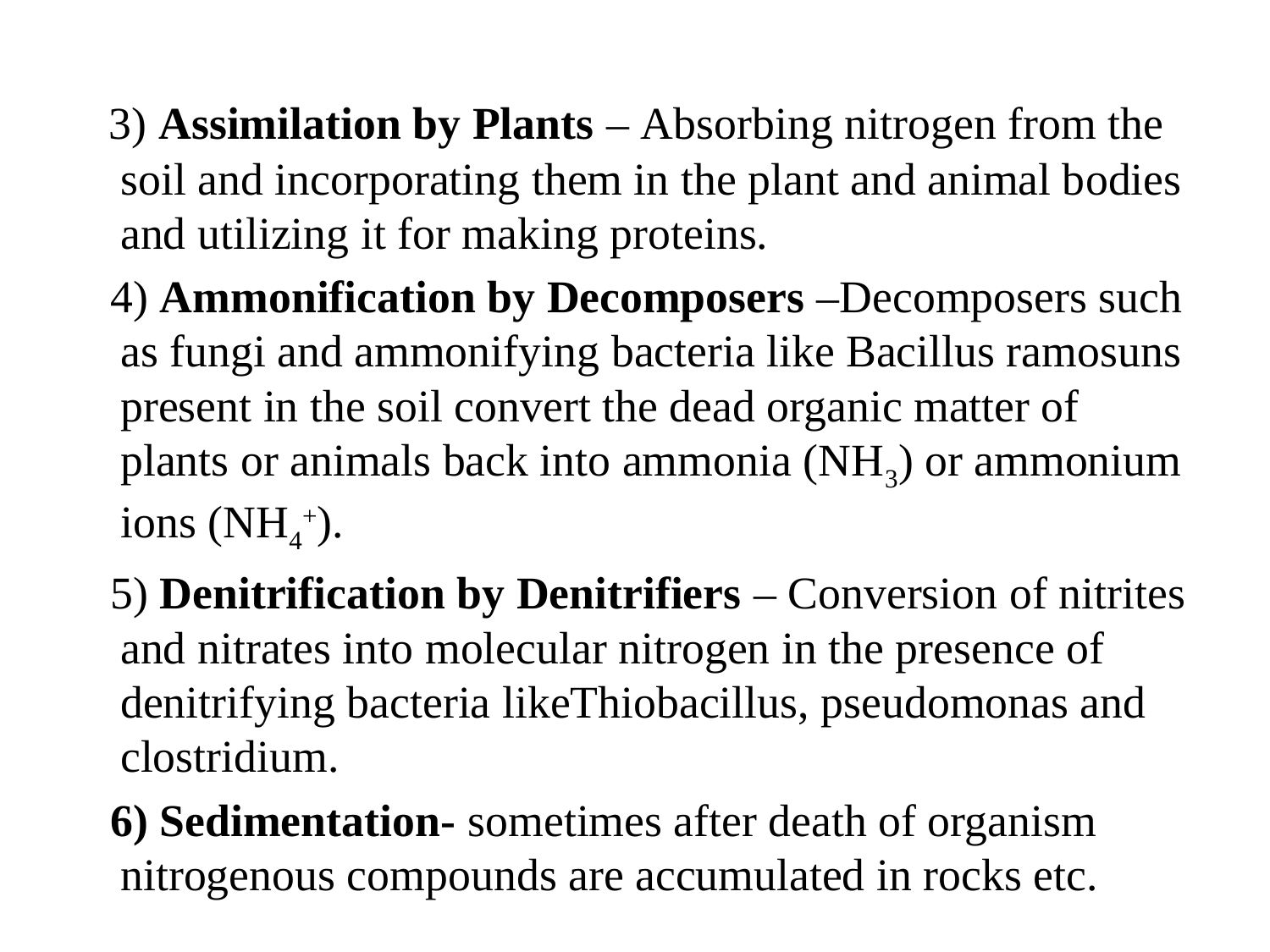

3) Assimilation by Plants – Absorbing nitrogen from the soil and incorporating them in the plant and animal bodies and utilizing it for making proteins.
   4) Ammonification by Decomposers –Decomposers such as fungi and ammonifying bacteria like Bacillus ramosuns present in the soil convert the dead organic matter of plants or animals back into ammonia (NH3) or ammonium ions (NH4+).
   5) Denitrification by Denitrifiers – Conversion of nitrites and nitrates into molecular nitrogen in the presence of denitrifying bacteria likeThiobacillus, pseudomonas and clostridium.
   6) Sedimentation- sometimes after death of organism nitrogenous compounds are accumulated in rocks etc.